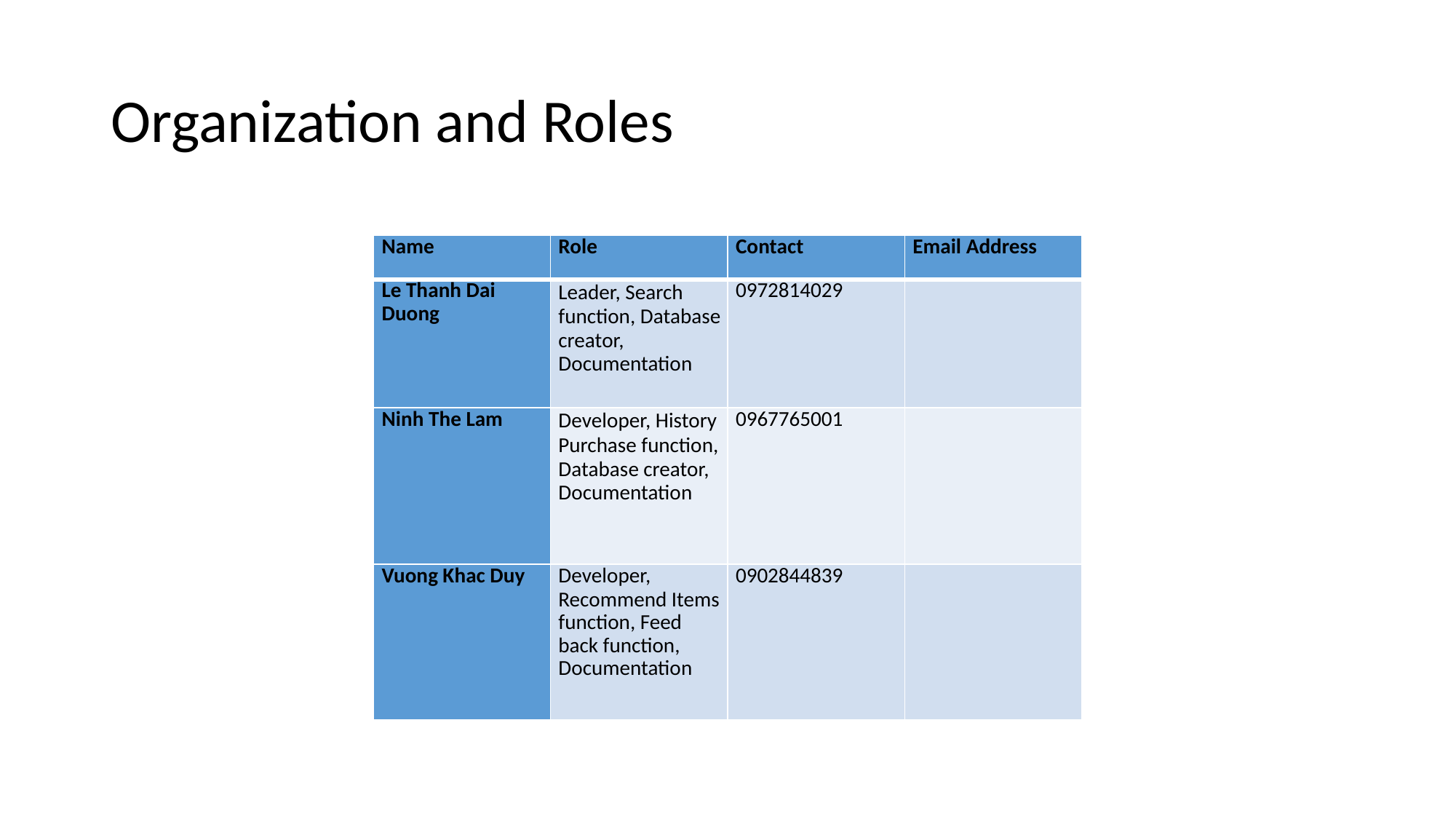

# Organization and Roles
| Name | Role | Contact | Email Address |
| --- | --- | --- | --- |
| Le Thanh Dai Duong | Leader, Search function, Database creator, Documentation | 0972814029 |  |
| Ninh The Lam | Developer, History Purchase function, Database creator, Documentation | 0967765001 |  |
| Vuong Khac Duy | Developer, Recommend Items function, Feed back function, Documentation | 0902844839 |  |